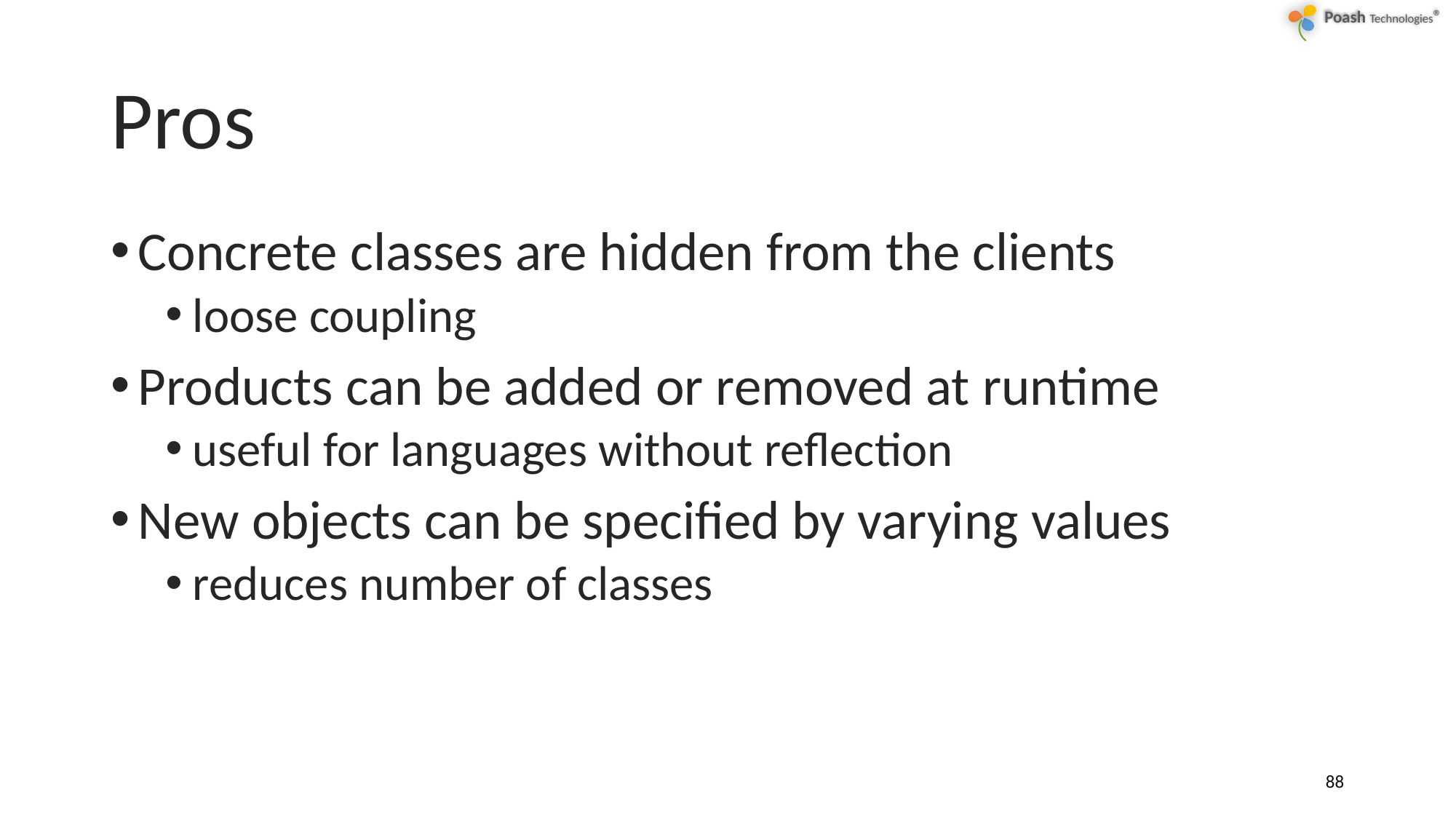

# Pros
Concrete classes are hidden from the clients
loose coupling
Products can be added or removed at runtime
useful for languages without reflection
New objects can be specified by varying values
reduces number of classes
88